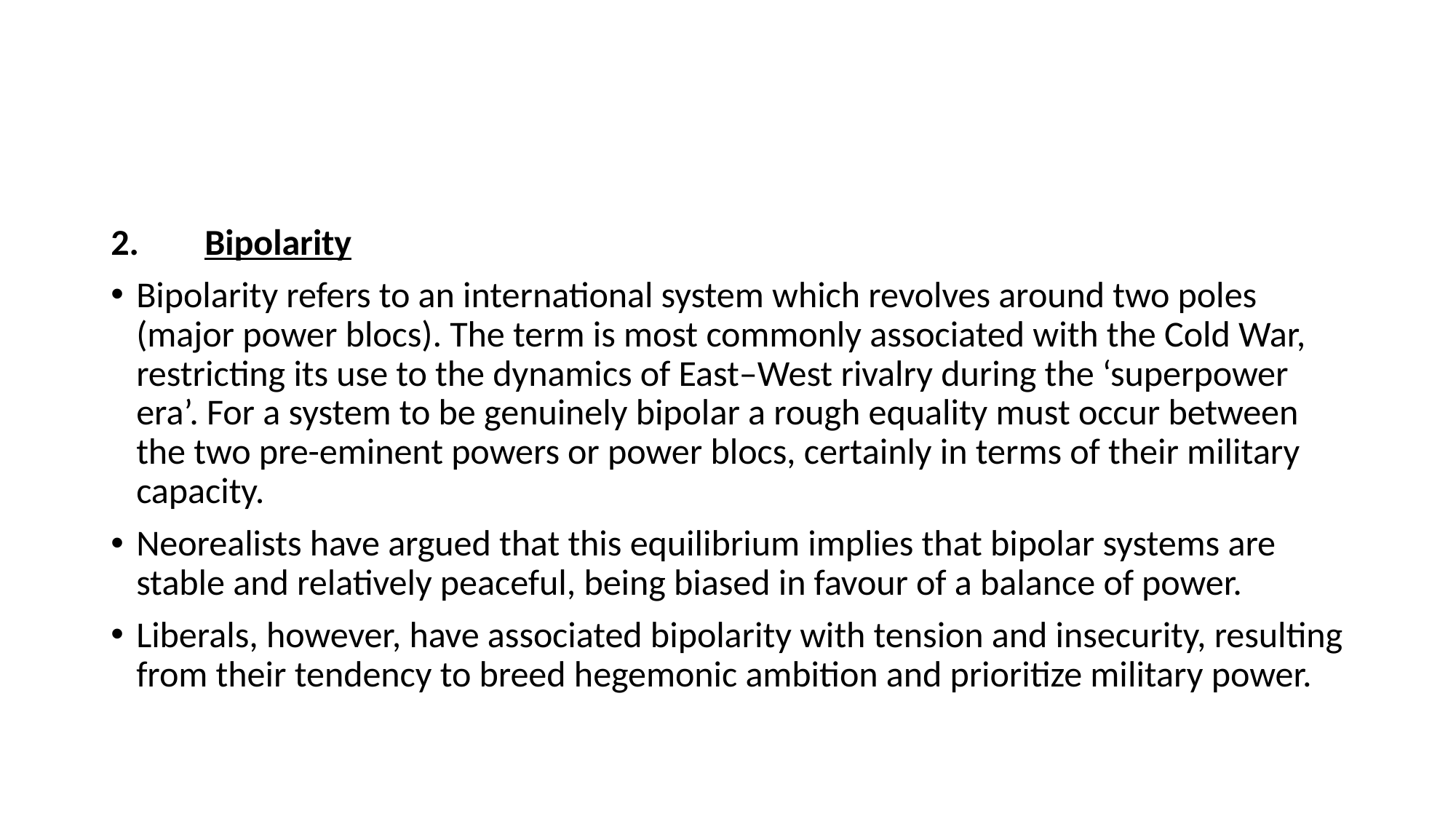

#
2.	Bipolarity
Bipolarity refers to an international system which revolves around two poles (major power blocs). The term is most commonly associated with the Cold War, restricting its use to the dynamics of East–West rivalry during the ‘superpower era’. For a system to be genuinely bipolar a rough equality must occur between the two pre-eminent powers or power blocs, certainly in terms of their military capacity.
Neorealists have argued that this equilibrium implies that bipolar systems are stable and relatively peaceful, being biased in favour of a balance of power.
Liberals, however, have associated bipolarity with tension and insecurity, resulting from their tendency to breed hegemonic ambition and prioritize military power.